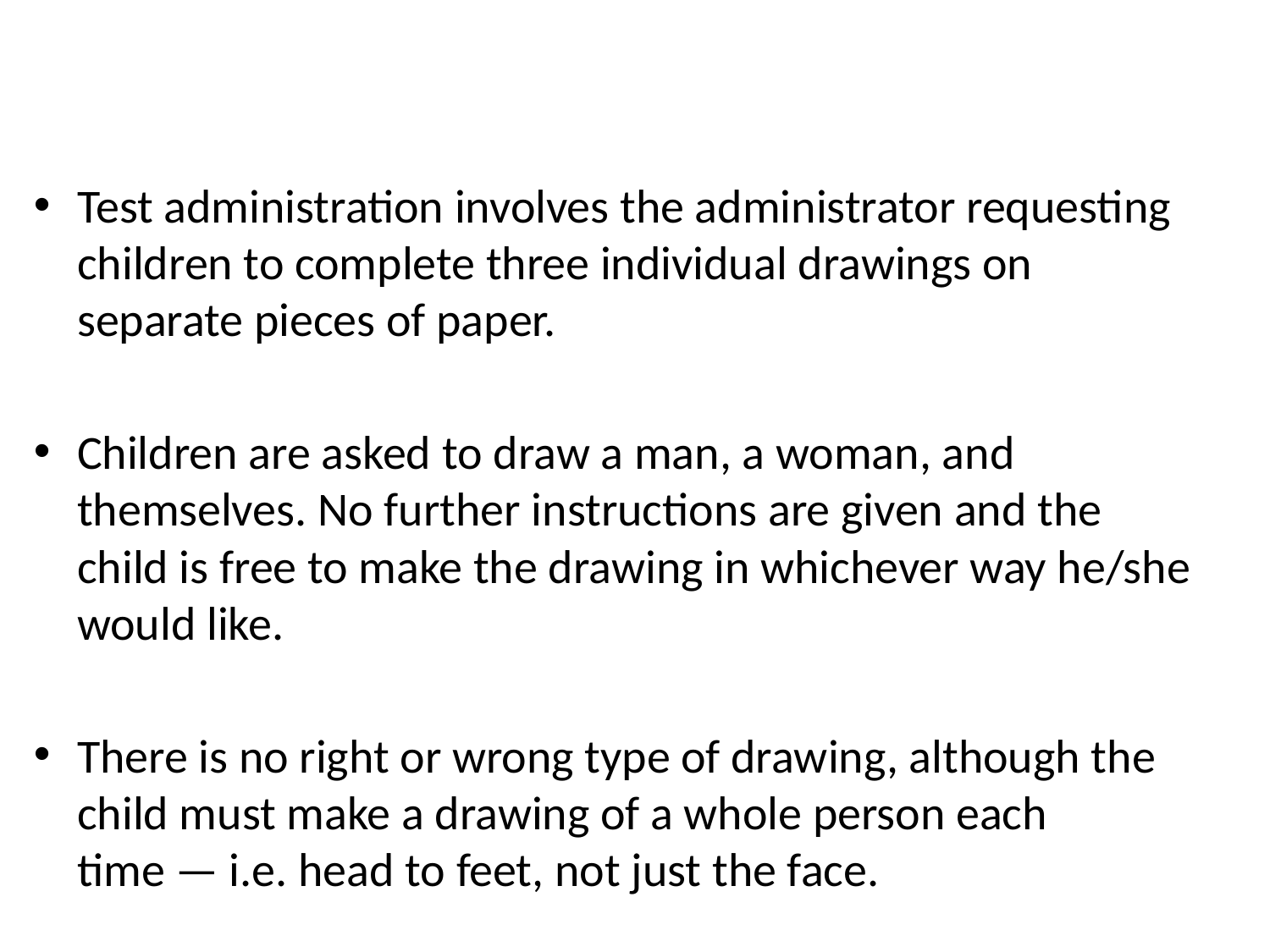

Test administration involves the administrator requesting children to complete three individual drawings on separate pieces of paper.

Children are asked to draw a man, a woman, and themselves. No further instructions are given and the child is free to make the drawing in whichever way he/she would like.

There is no right or wrong type of drawing, although the child must make a drawing of a whole person each time — i.e. head to feet, not just the face.